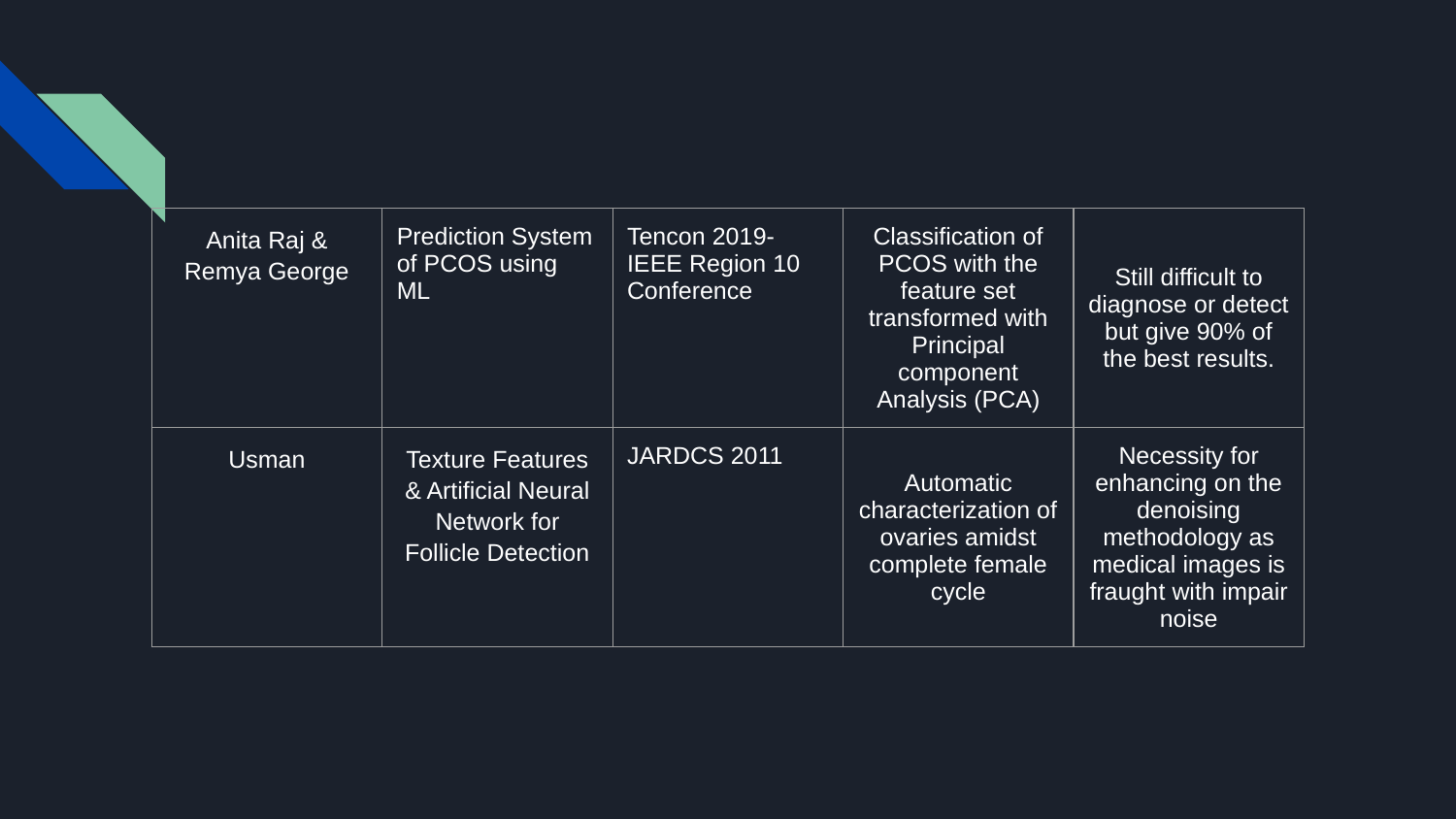

#
| Anita Raj & Remya George | Prediction System of PCOS using ML | Tencon 2019- IEEE Region 10 Conference | Classification of PCOS with the feature set transformed with Principal component Analysis (PCA) | Still difficult to diagnose or detect but give 90% of the best results. |
| --- | --- | --- | --- | --- |
| Usman | Texture Features & Artificial Neural Network for Follicle Detection | JARDCS 2011 | Automatic characterization of ovaries amidst complete female cycle | Necessity for enhancing on the denoising methodology as medical images is fraught with impair noise |